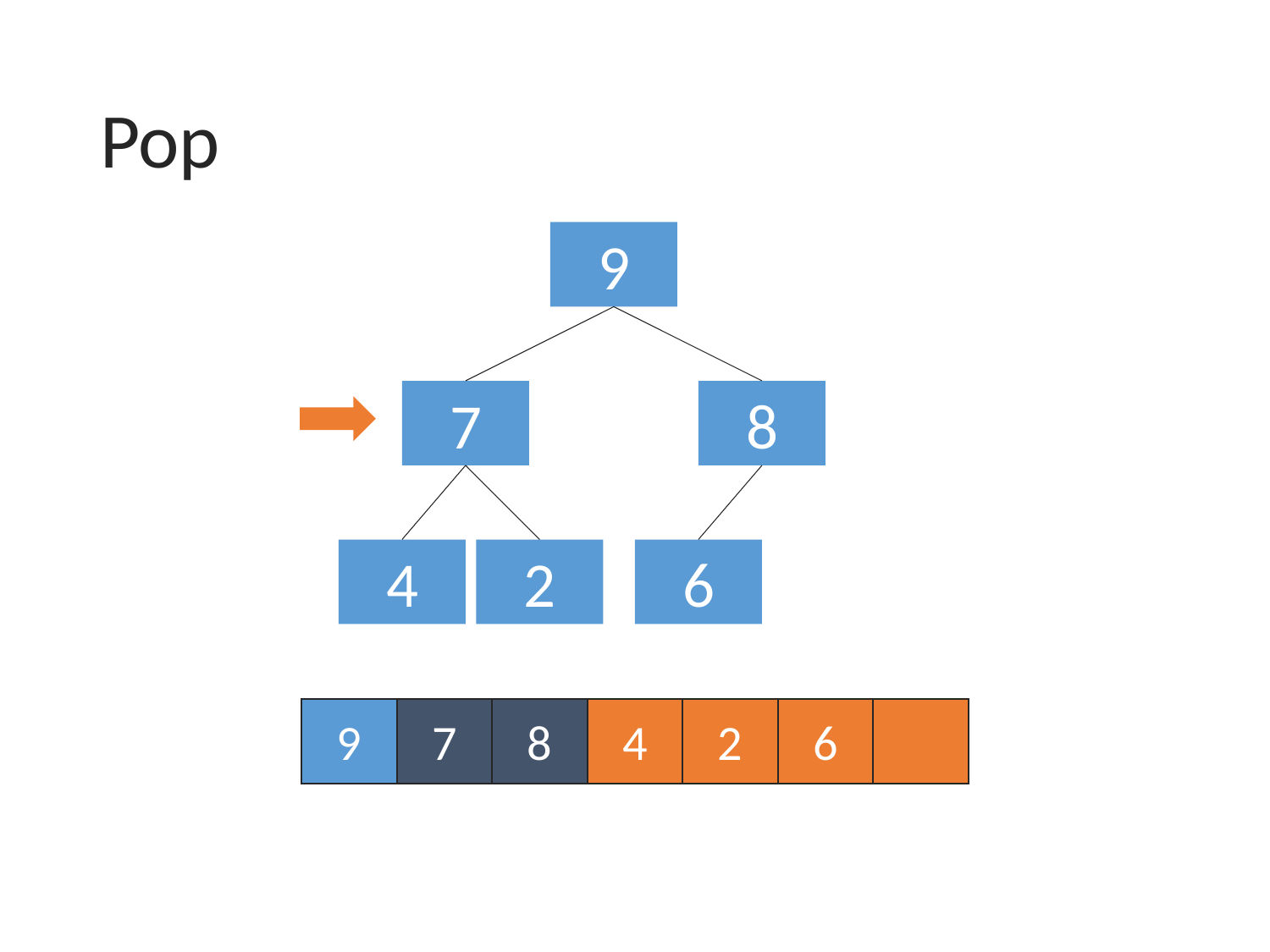

# Pop
9

7
8
4
2
6
9
7
8
4
2
6